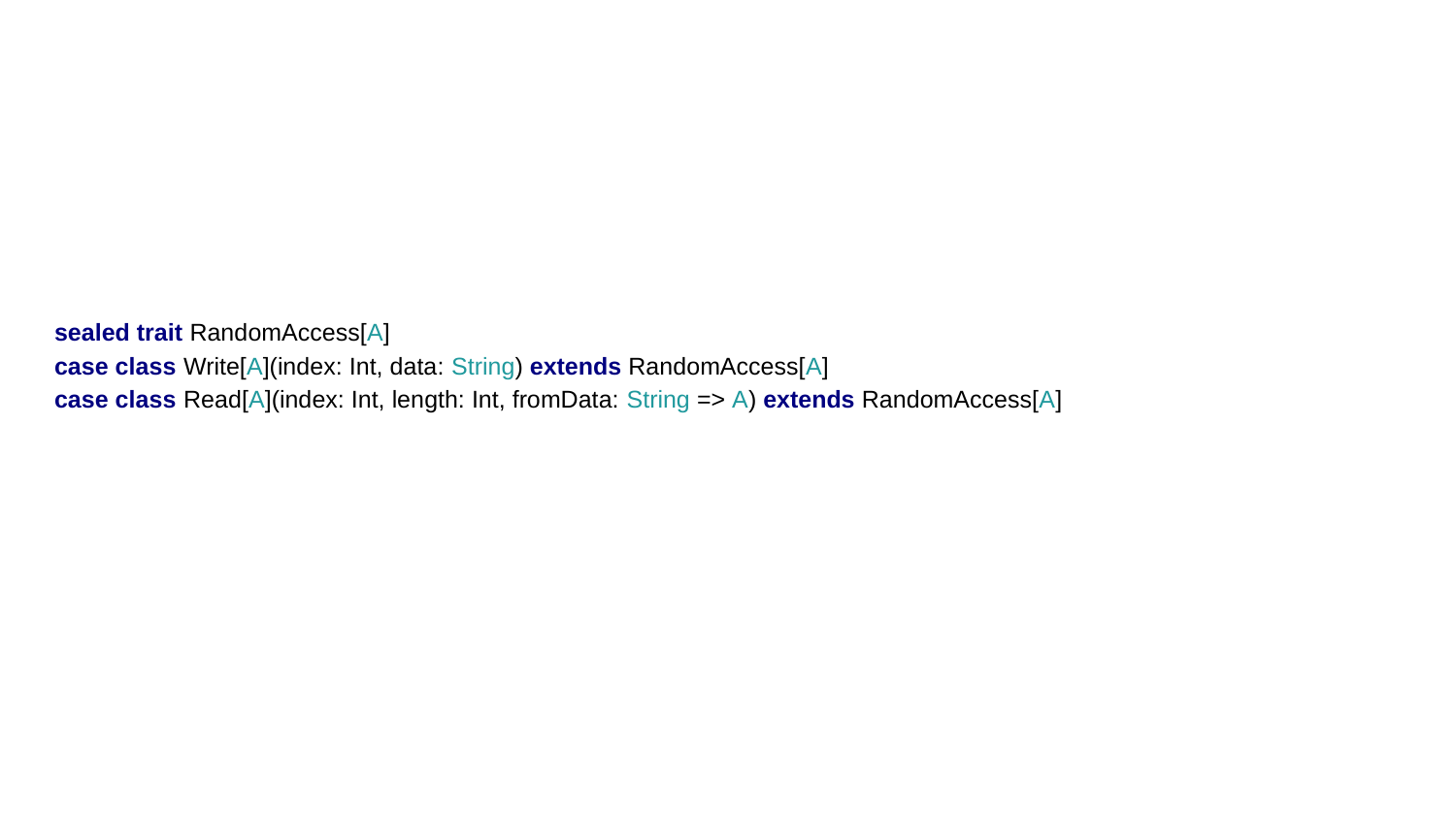

sealed trait RandomAccess[A]
case class Write[A](index: Int, data: String) extends RandomAccess[A]
case class Read[A](index: Int, length: Int, fromData: String => A) extends RandomAccess[A]